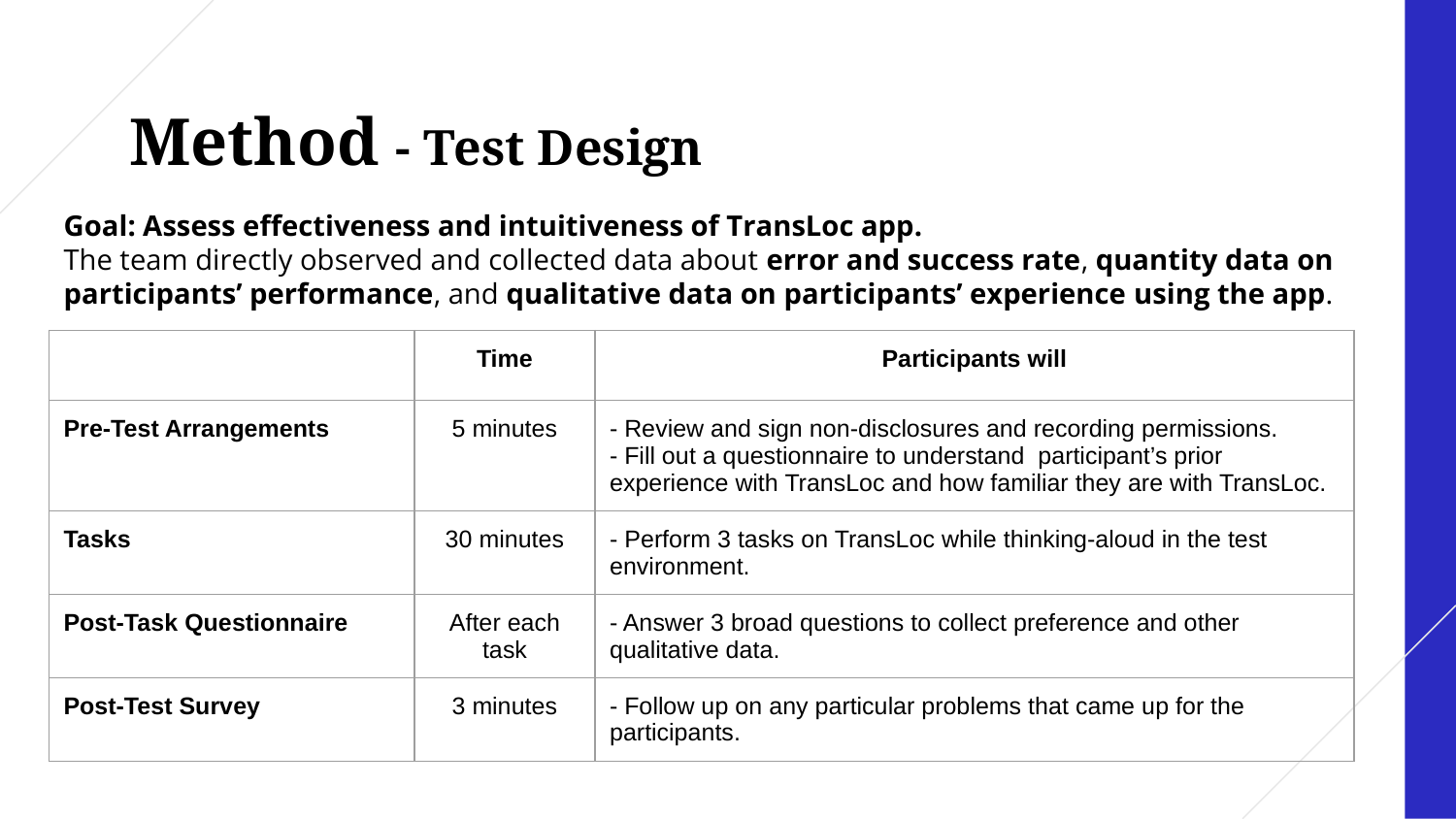

# Method - Test Design
Goal: Assess effectiveness and intuitiveness of TransLoc app.
The team directly observed and collected data about error and success rate, quantity data on  participants’ performance, and qualitative data on participants’ experience using the app.

|  | Time | Participants will |
| --- | --- | --- |
| Pre-Test Arrangements | 5 minutes | - Review and sign non-disclosures and recording permissions. - Fill out a questionnaire to understand participant’s prior experience with TransLoc and how familiar they are with TransLoc. |
| Tasks | 30 minutes | - Perform 3 tasks on TransLoc while thinking-aloud in the test environment. |
| Post-Task Questionnaire | After each task | - Answer 3 broad questions to collect preference and other qualitative data. |
| Post-Test Survey | 3 minutes | - Follow up on any particular problems that came up for the participants. |